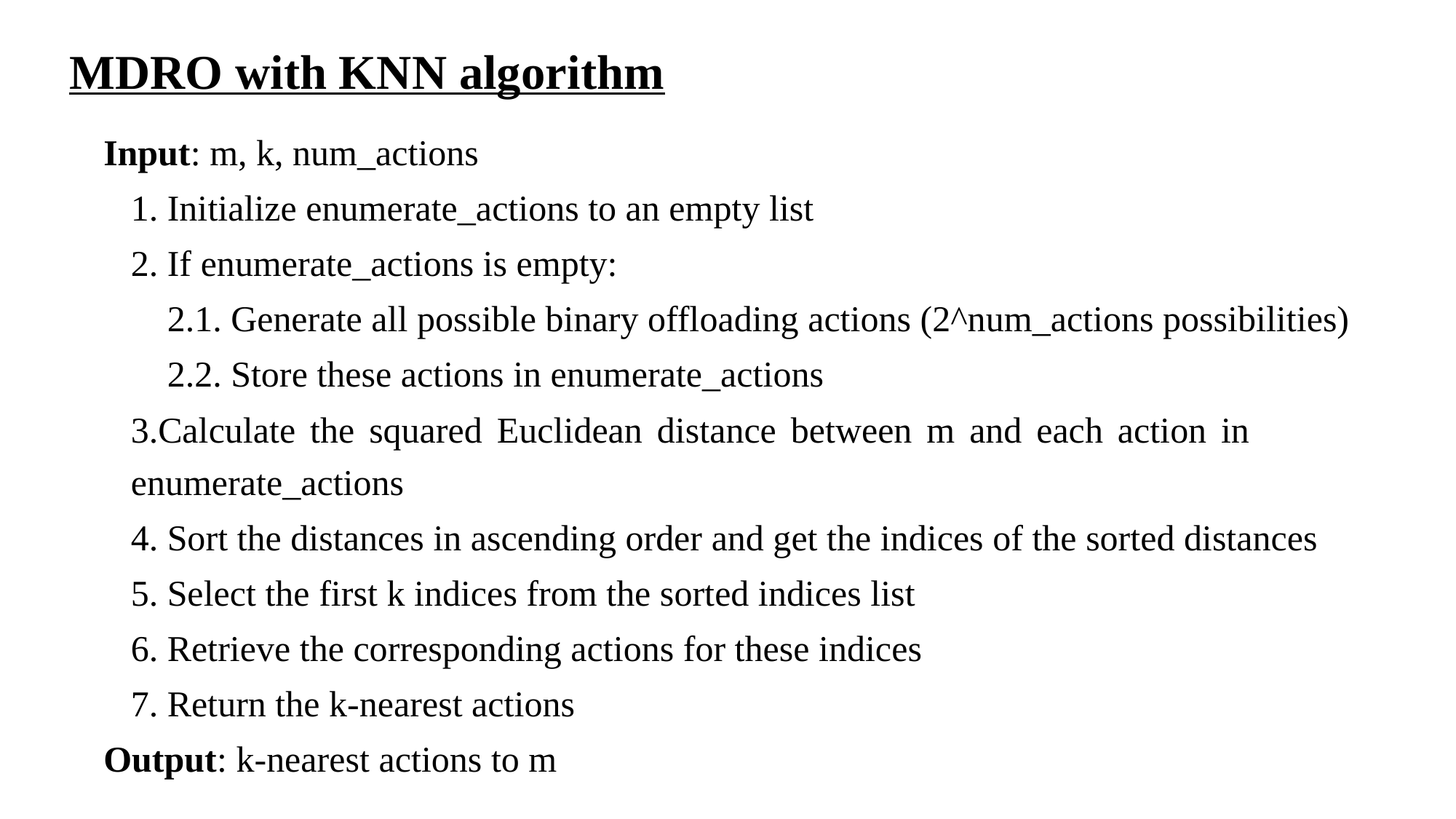

# MDRO with KNN algorithm
Input: m, k, num_actions
1. Initialize enumerate_actions to an empty list
2. If enumerate_actions is empty:
    2.1. Generate all possible binary offloading actions (2^num_actions possibilities)
    2.2. Store these actions in enumerate_actions
3.Calculate the squared Euclidean distance between m and each action in        enumerate_actions
4. Sort the distances in ascending order and get the indices of the sorted distances
5. Select the first k indices from the sorted indices list
6. Retrieve the corresponding actions for these indices
7. Return the k-nearest actions
Output: k-nearest actions to m